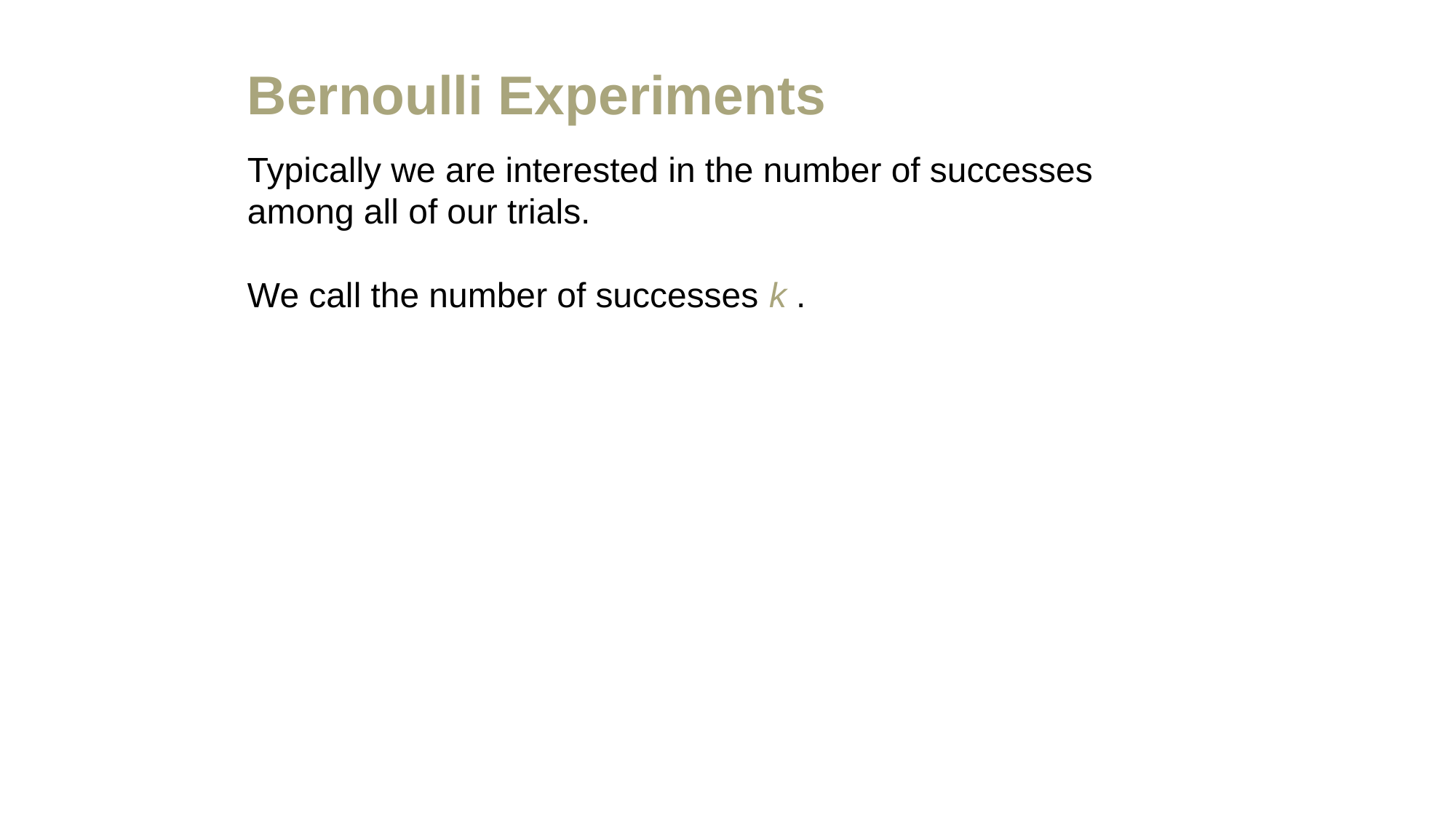

# Bernoulli Experiments
Typically we are interested in the number of successes among all of our trials.

We call the number of successes k .